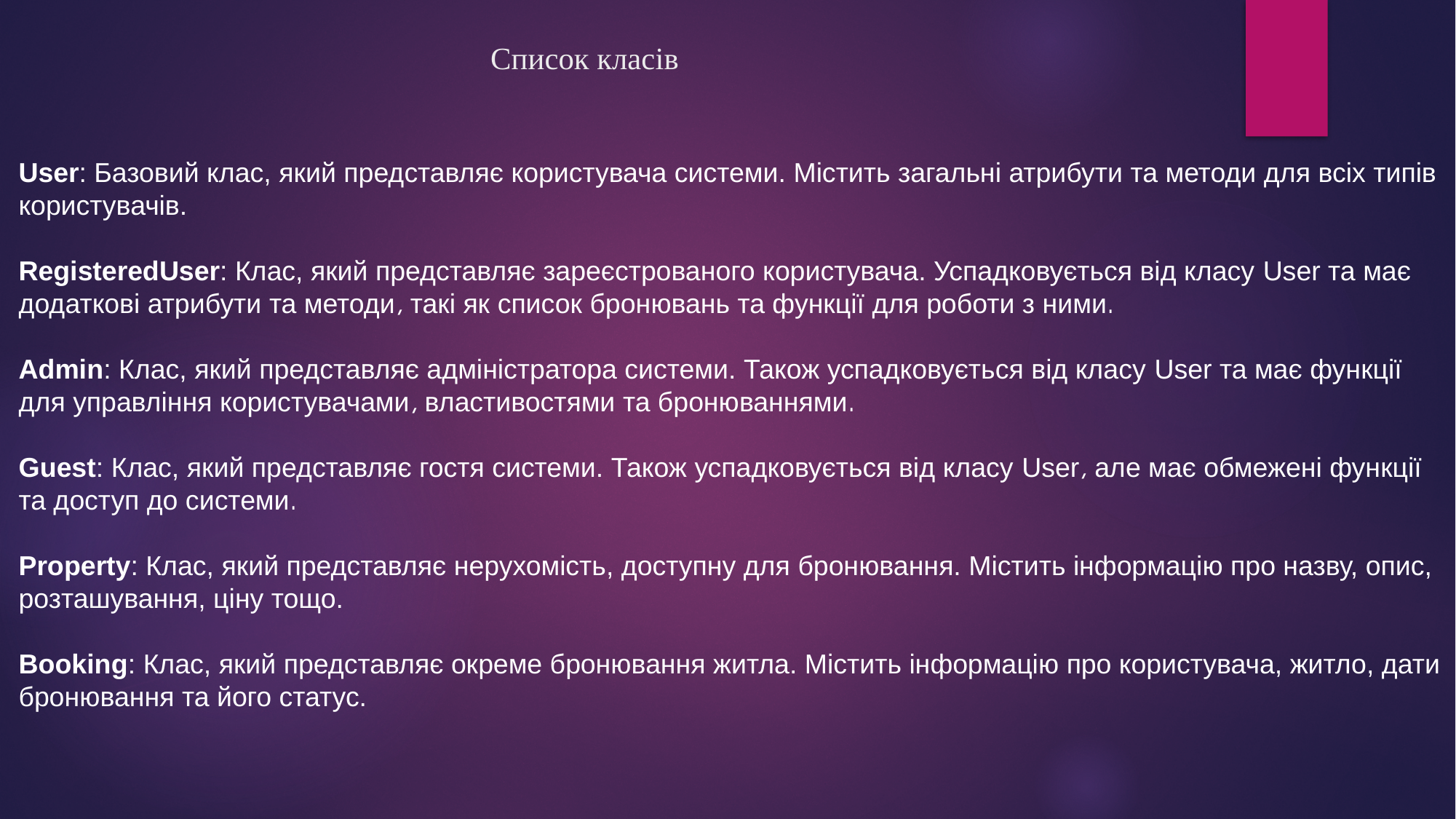

# Список класiв
User: Базовий клас, який представляє користувача системи. Містить загальні атрибути та методи для всіх типів користувачів.

RegisteredUser: Клас, який представляє зареєстрованого користувача. Успадковується від класу User та має додаткові атрибути та методи, такі як список бронювань та функції для роботи з ними.

Admin: Клас, який представляє адміністратора системи. Також успадковується від класу User та має функції для управління користувачами, властивостями та бронюваннями.

Guest: Клас, який представляє гостя системи. Також успадковується від класу User, але має обмежені функції та доступ до системи.

Property: Клас, який представляє нерухомість, доступну для бронювання. Містить інформацію про назву, опис, розташування, ціну тощо.

Booking: Клас, який представляє окреме бронювання житла. Містить інформацію про користувача, житло, дати бронювання та його статус.